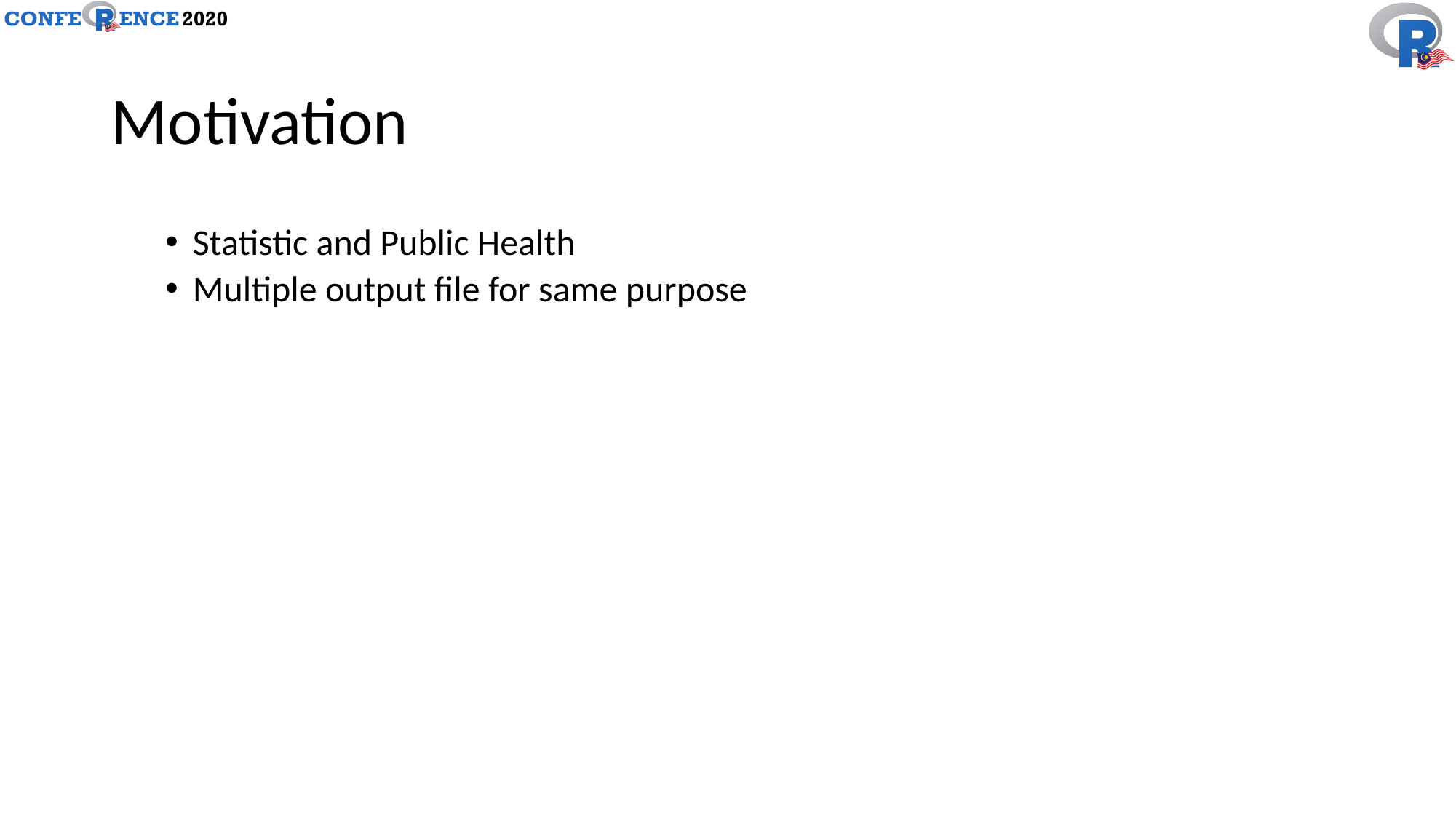

# Motivation
Statistic and Public Health
Multiple output file for same purpose